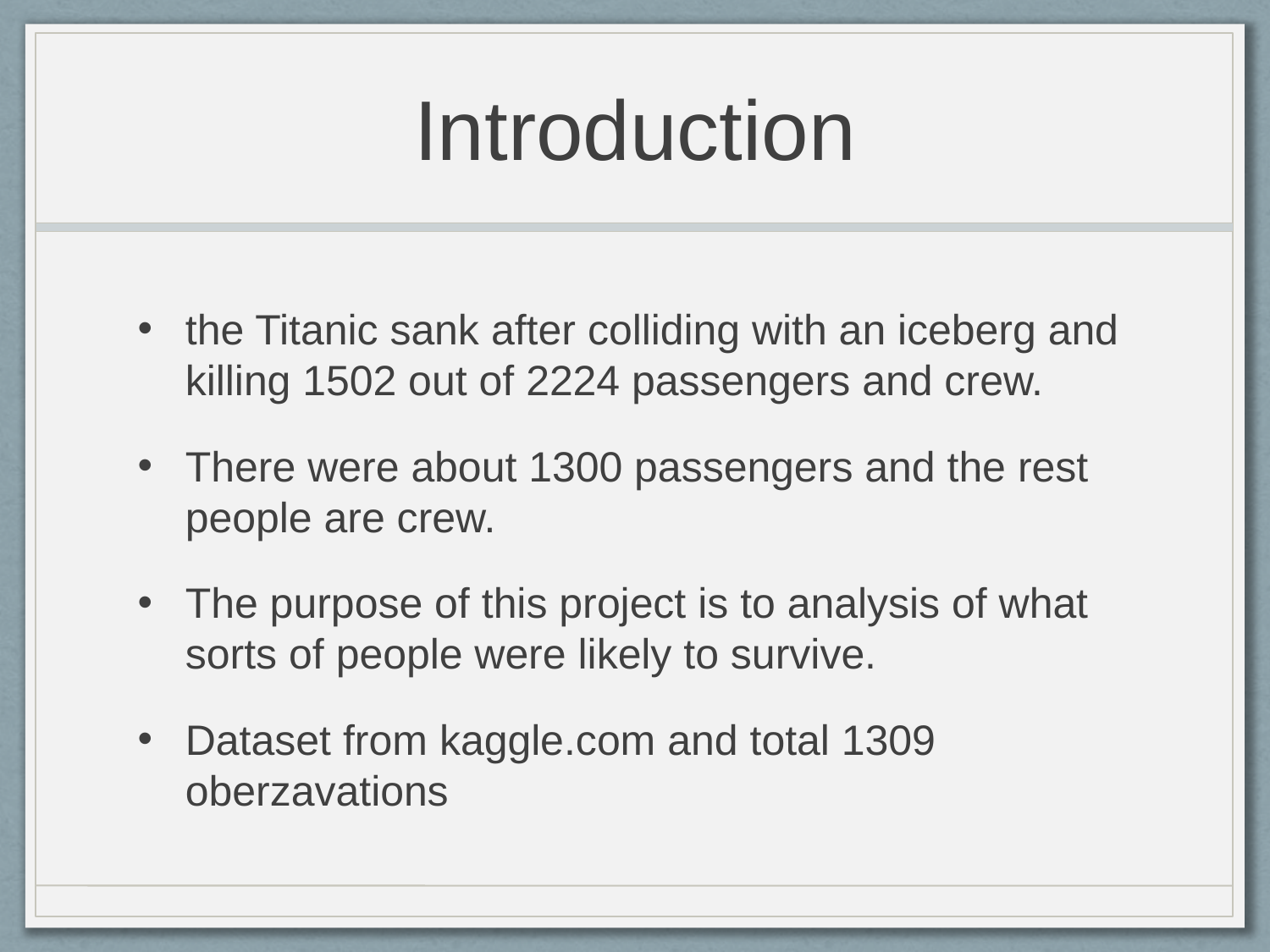

# Introduction
the Titanic sank after colliding with an iceberg and killing 1502 out of 2224 passengers and crew.
There were about 1300 passengers and the rest people are crew.
The purpose of this project is to analysis of what sorts of people were likely to survive.
Dataset from kaggle.com and total 1309 oberzavations